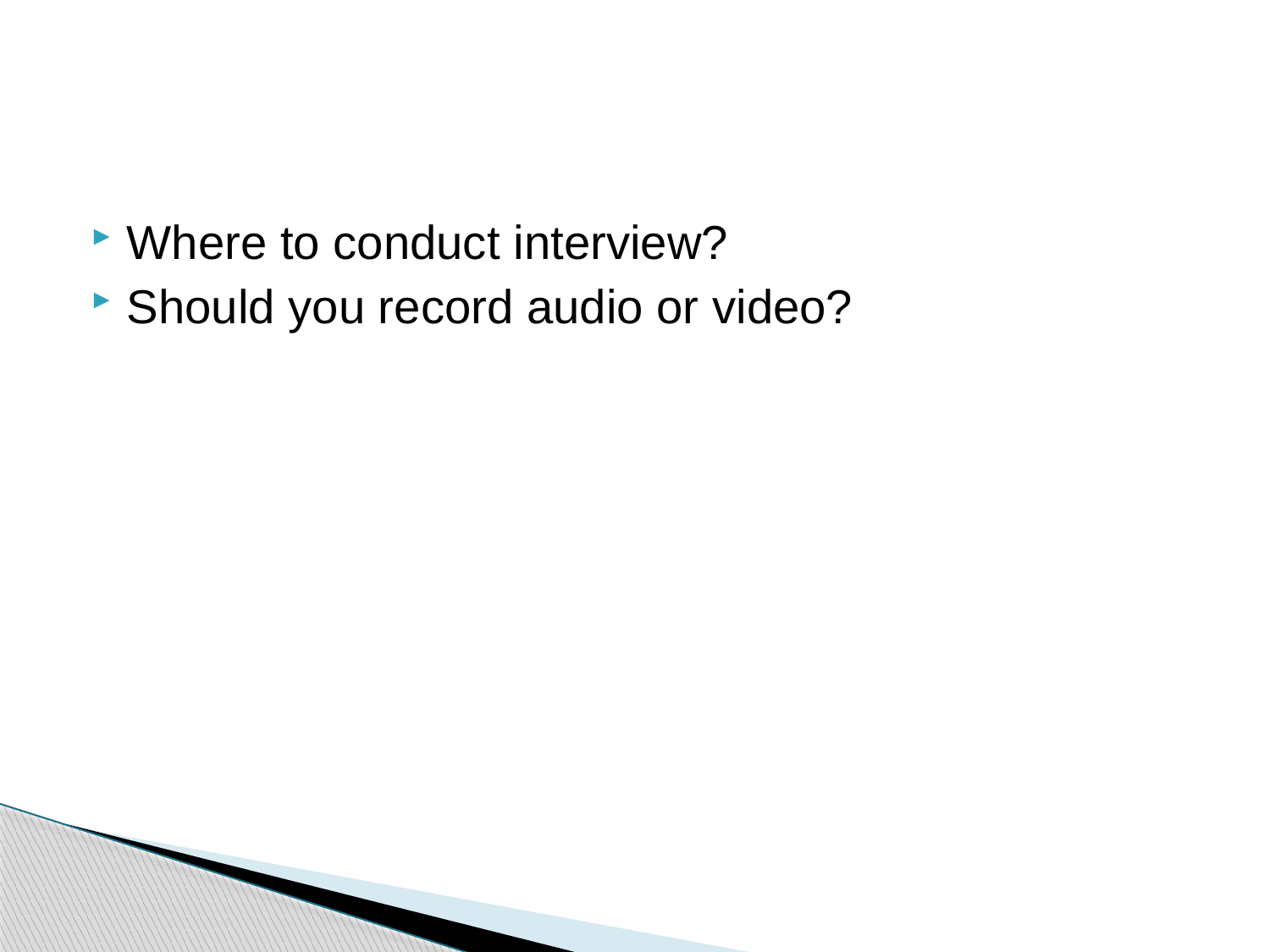

#
Where to conduct interview?
Should you record audio or video?